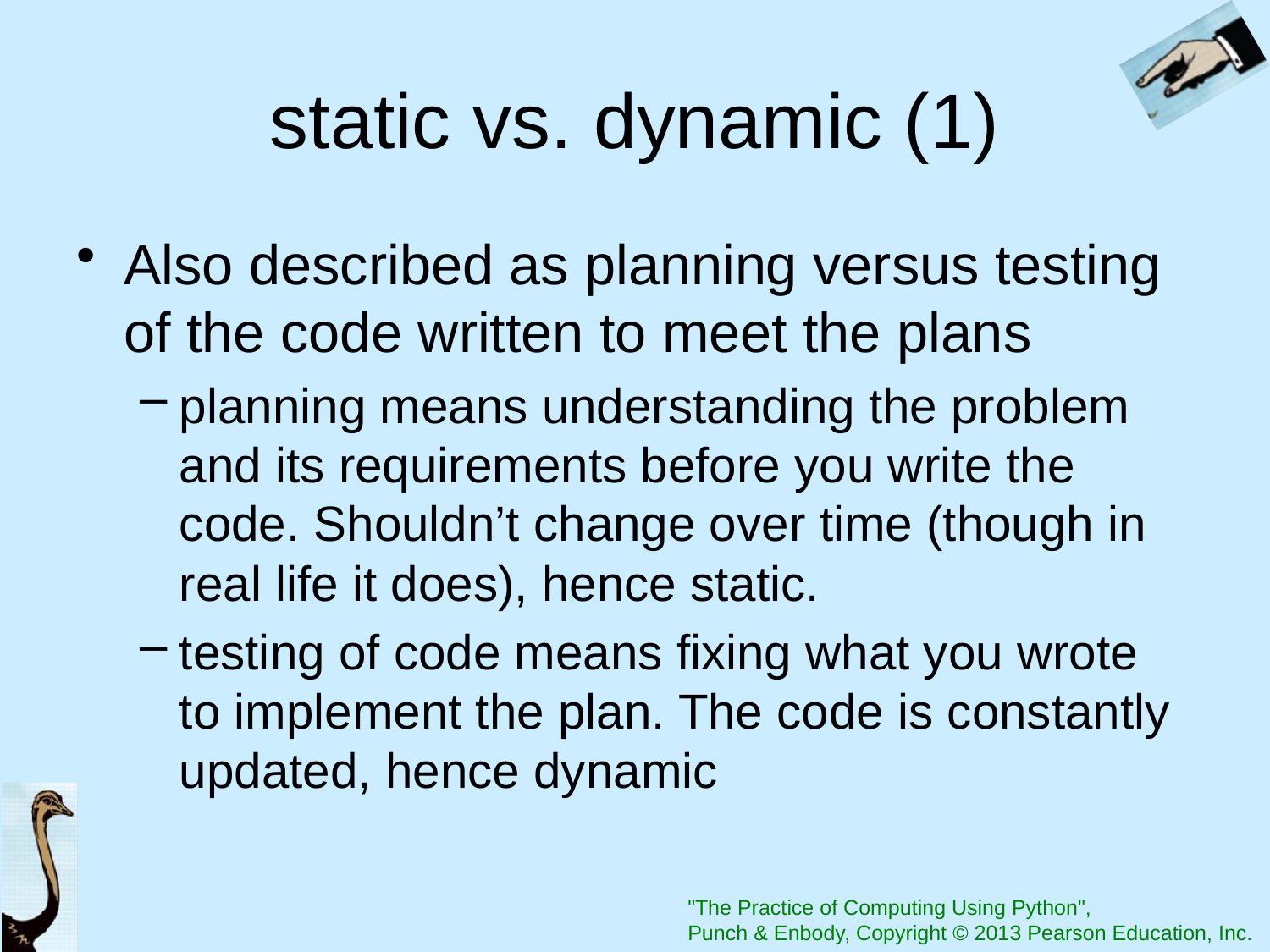

# static vs. dynamic (1)
Also described as planning versus testing of the code written to meet the plans
planning means understanding the problem and its requirements before you write the code. Shouldn’t change over time (though in real life it does), hence static.
testing of code means fixing what you wrote to implement the plan. The code is constantly updated, hence dynamic